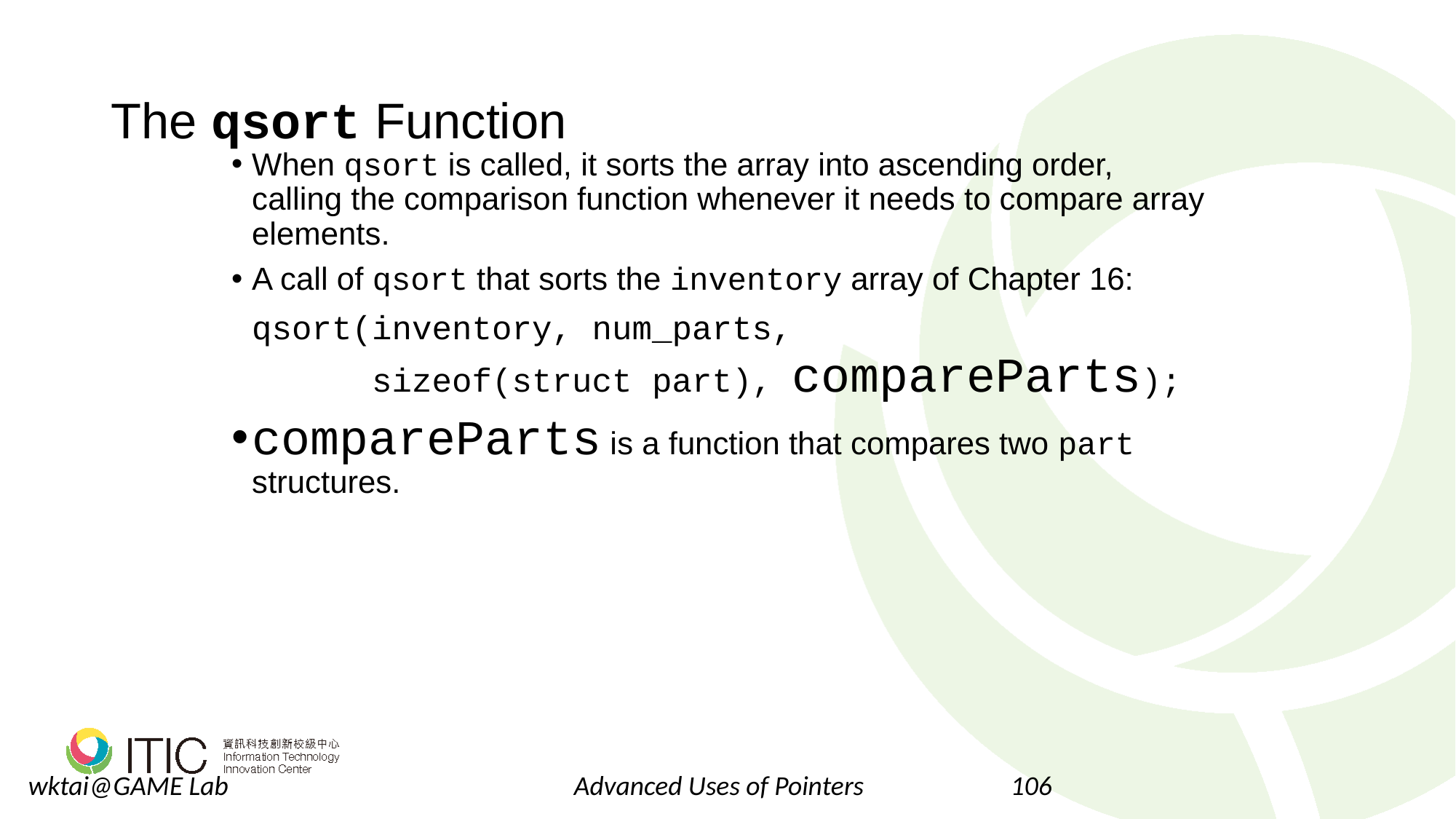

# The qsort Function
When qsort is called, it sorts the array into ascending order, calling the comparison function whenever it needs to compare array elements.
A call of qsort that sorts the inventory array of Chapter 16:
	qsort(inventory, num_parts,
	      sizeof(struct part), compareParts);
compareParts is a function that compares two part structures.